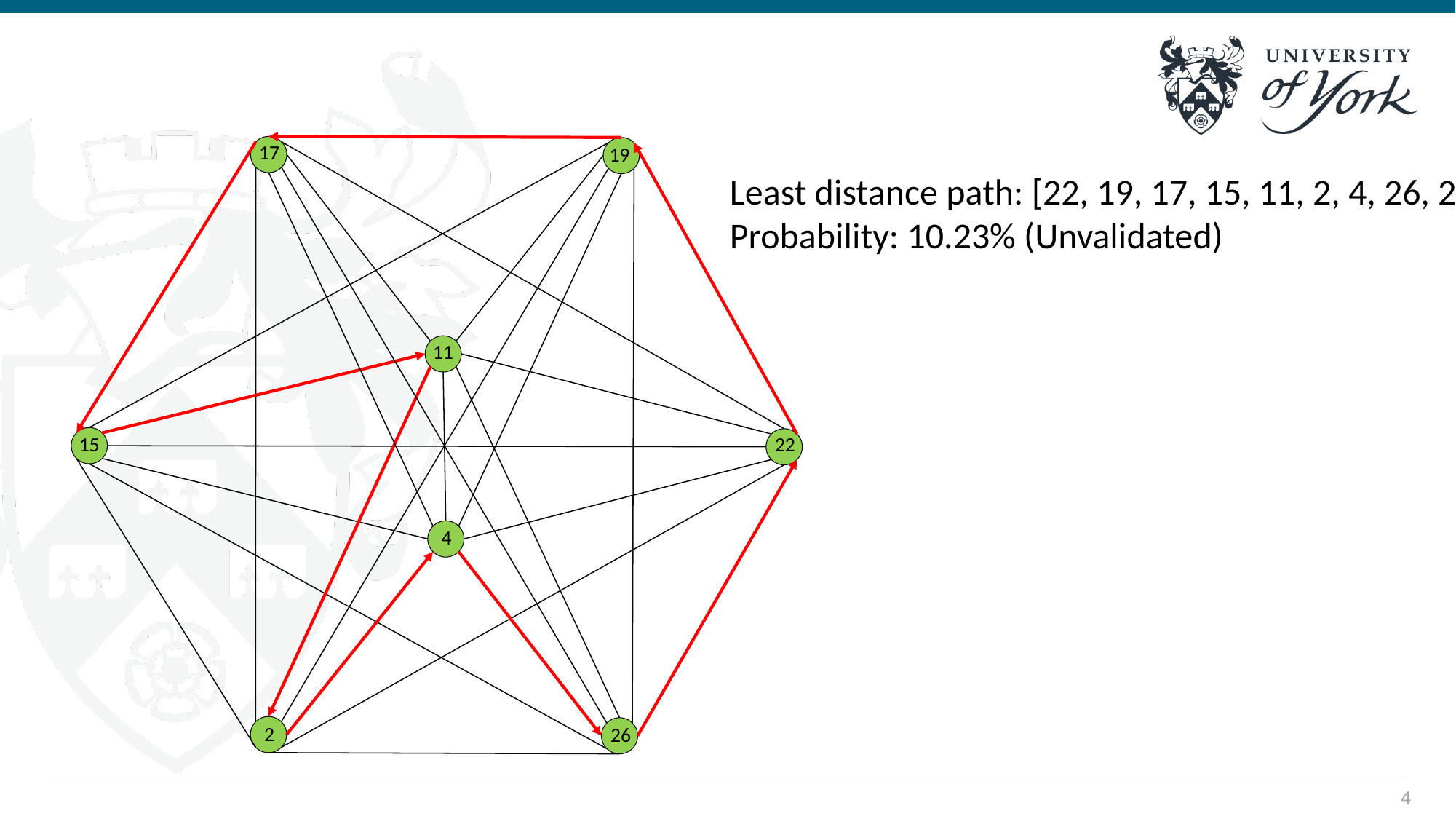

17
19

11

22
15

4

2

26

Least distance path: [22, 19, 17, 15, 11, 2, 4, 26, 22]
Probability: 10.23% (Unvalidated)